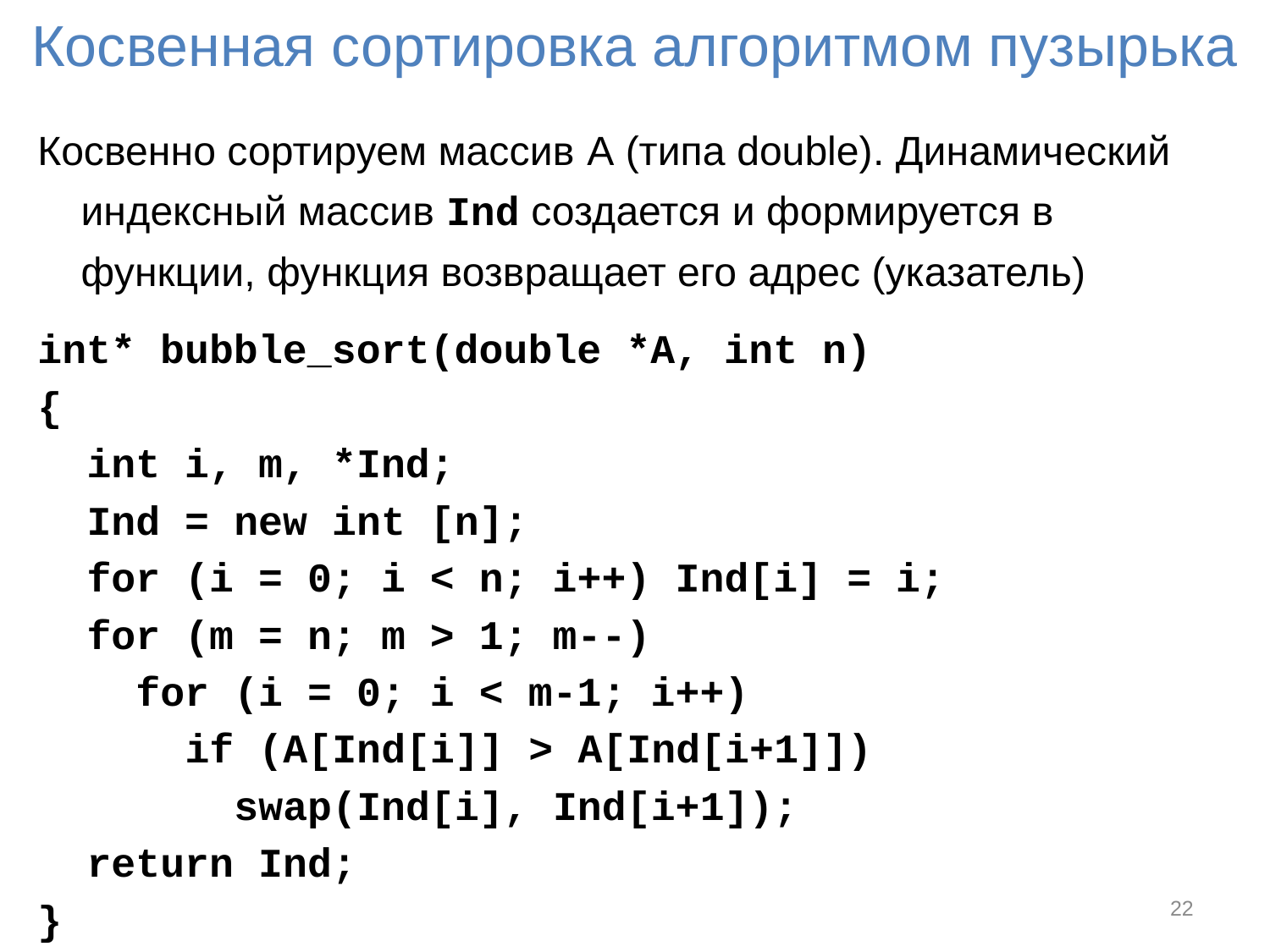

# Косвенная сортировка алгоритмом пузырька
Косвенно сортируем массив A (типа double). Динамический индексный массив Ind создается и формируется в функции, функция возвращает его адрес (указатель)
int* bubble_sort(double *A, int n)
{
  int i, m, *Ind;
  Ind = new int [n];
  for (i = 0; i < n; i++) Ind[i] = i;
  for (m = n; m > 1; m--)
    for (i = 0; i < m-1; i++)
      if (A[Ind[i]] > A[Ind[i+1]])
        swap(Ind[i], Ind[i+1]);
  return Ind;
}

22